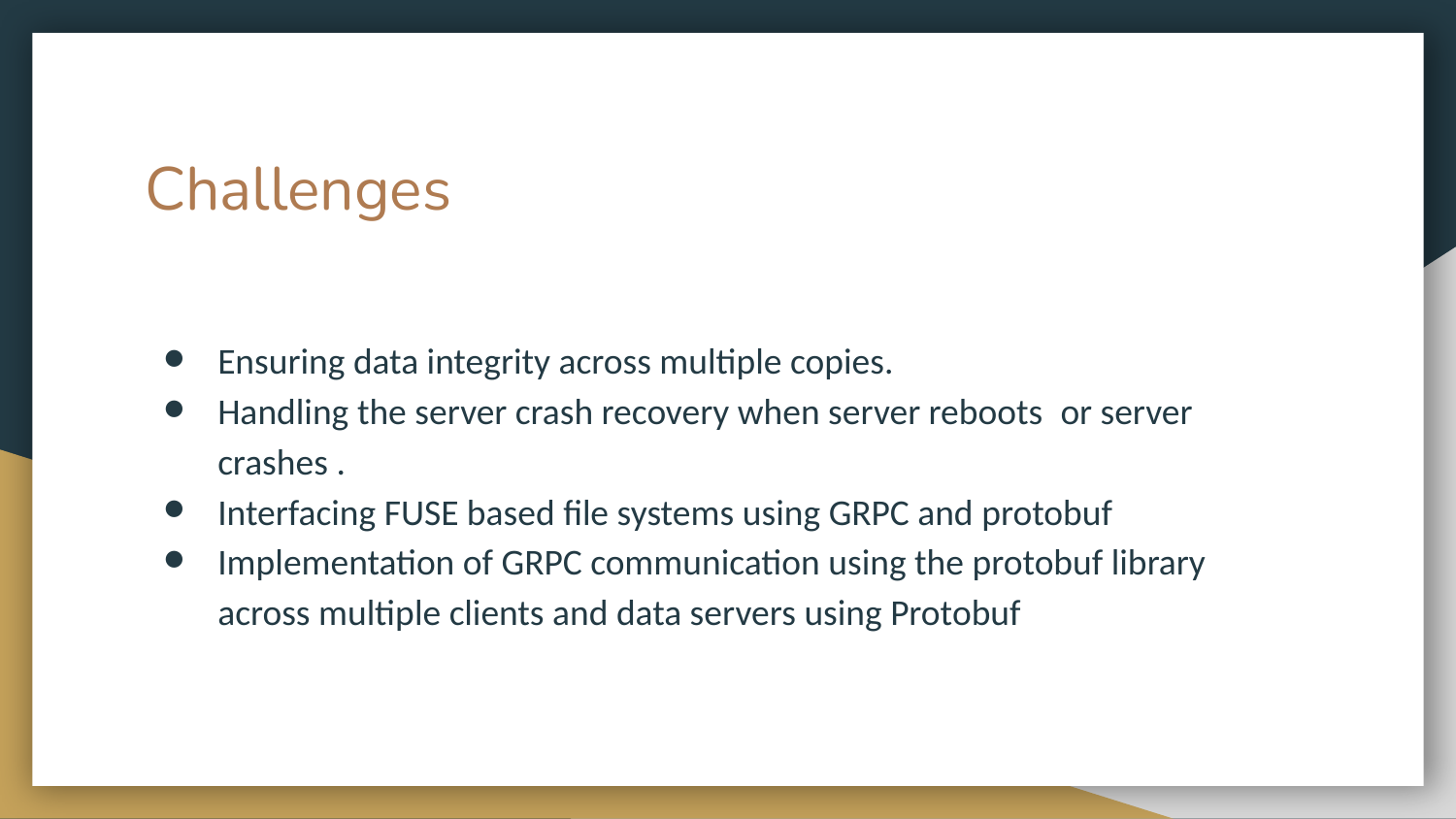

# Challenges
Ensuring data integrity across multiple copies.
Handling the server crash recovery when server reboots  or server crashes .
Interfacing FUSE based file systems using GRPC and protobuf
Implementation of GRPC communication using the protobuf library  across multiple clients and data servers using Protobuf